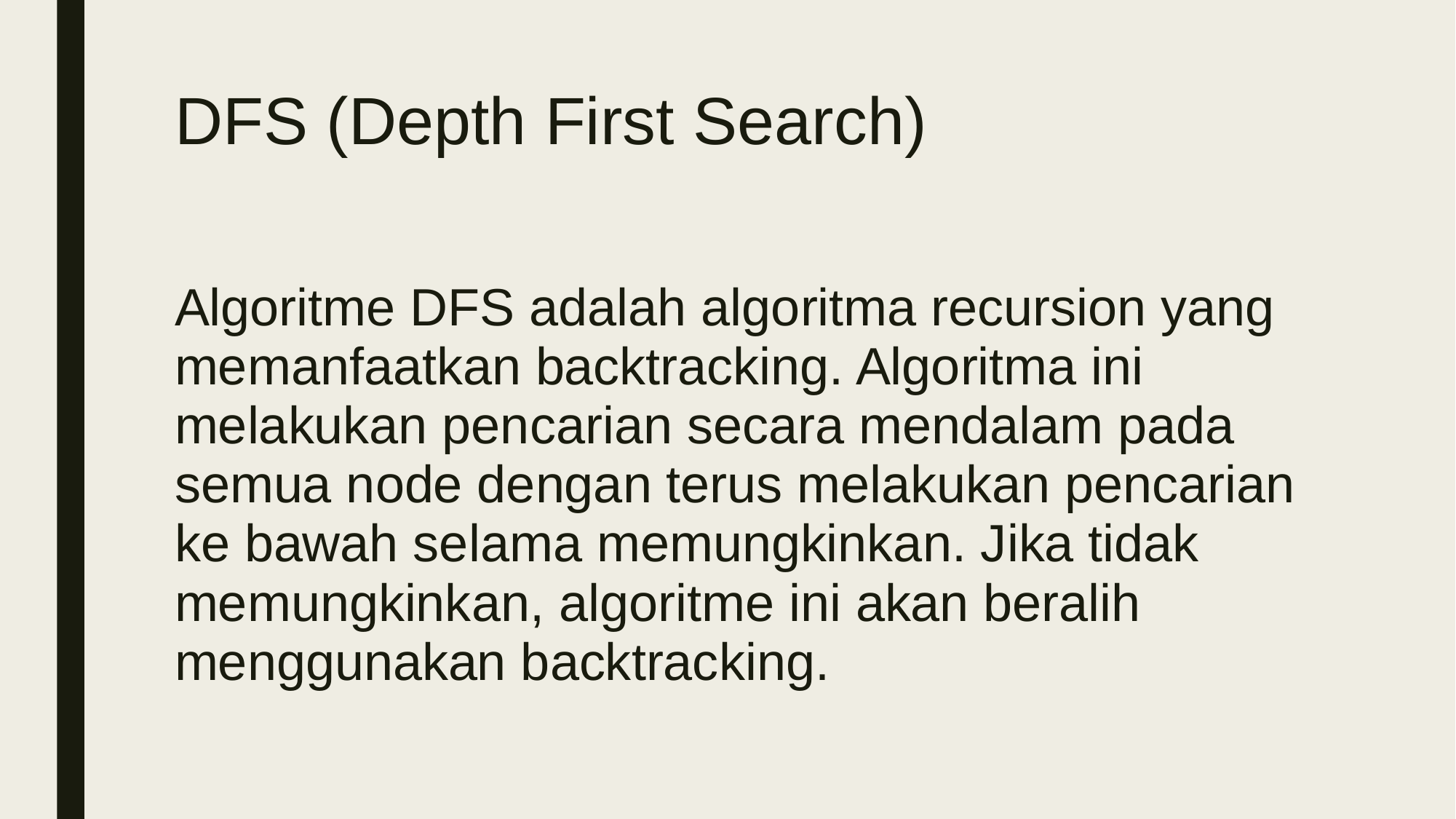

# DFS (Depth First Search)
Algoritme DFS adalah algoritma recursion yang memanfaatkan backtracking. Algoritma ini melakukan pencarian secara mendalam pada semua node dengan terus melakukan pencarian ke bawah selama memungkinkan. Jika tidak memungkinkan, algoritme ini akan beralih menggunakan backtracking.